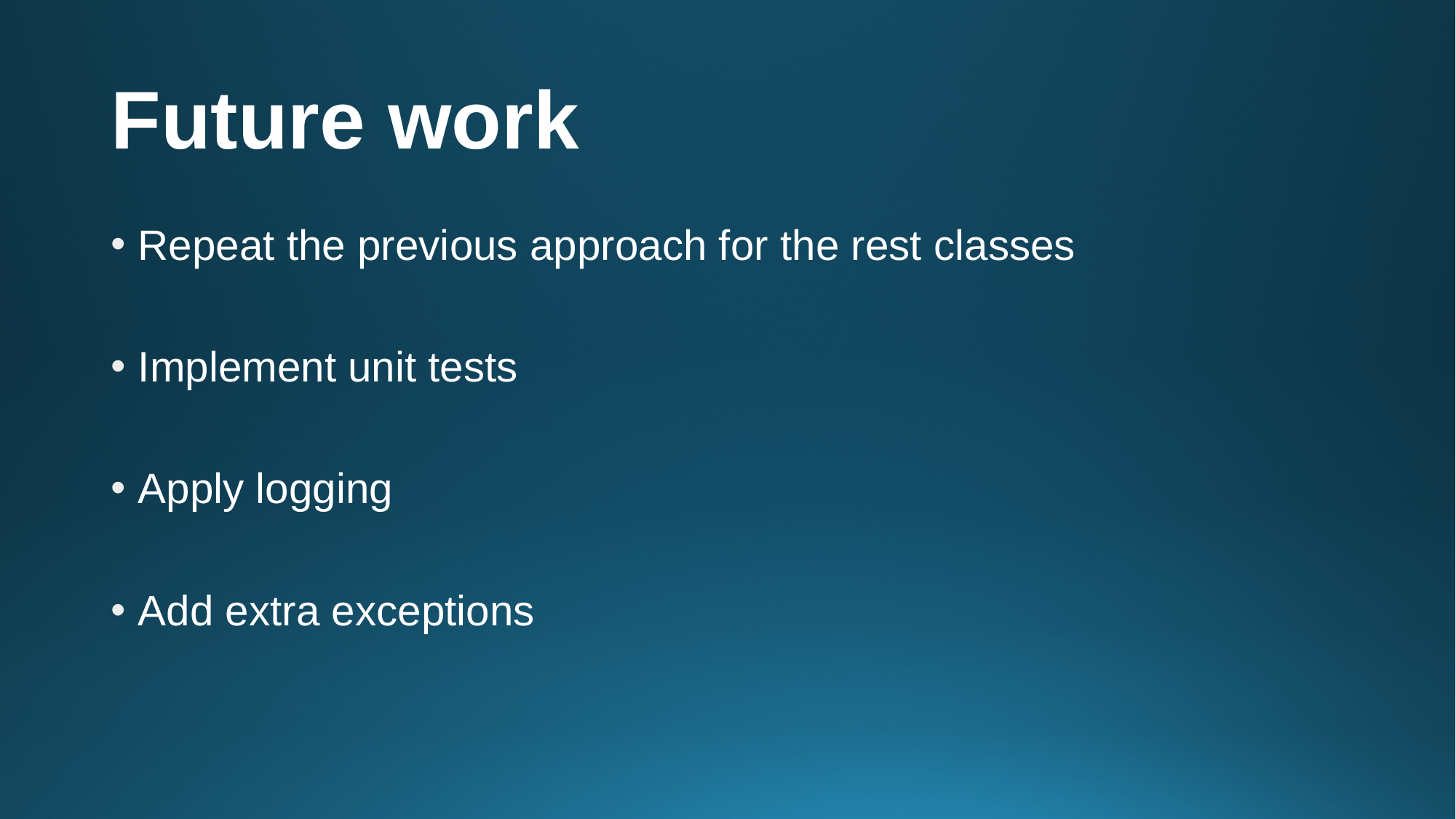

# Future work
Repeat the previous approach for the rest classes

Implement unit tests

Apply logging

Add extra exceptions